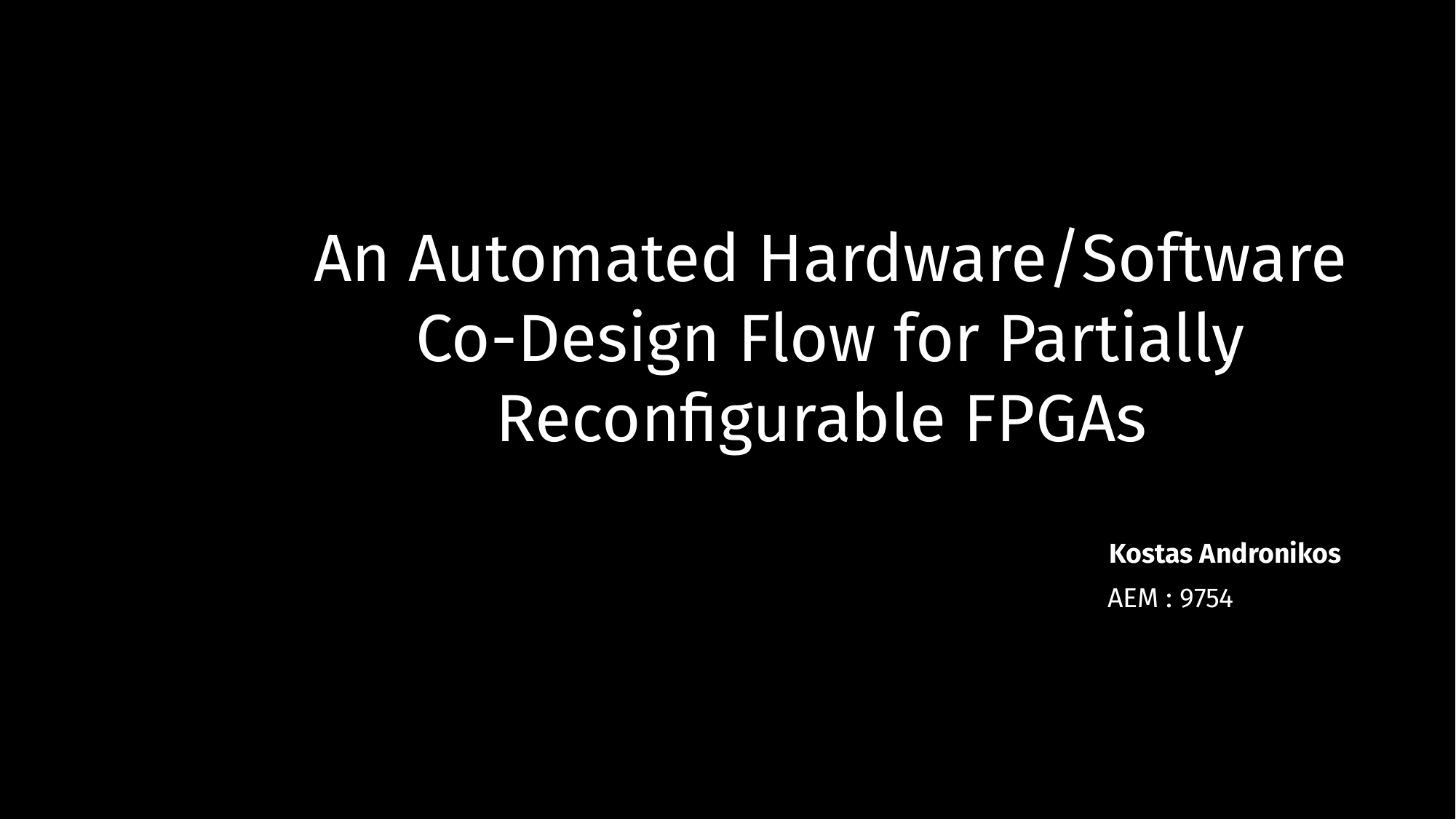

An Automated Hardware/Software Co-Design Flow for Partially Reconfigurable FPGAs
Kostas Andronikos
AEM : 9754